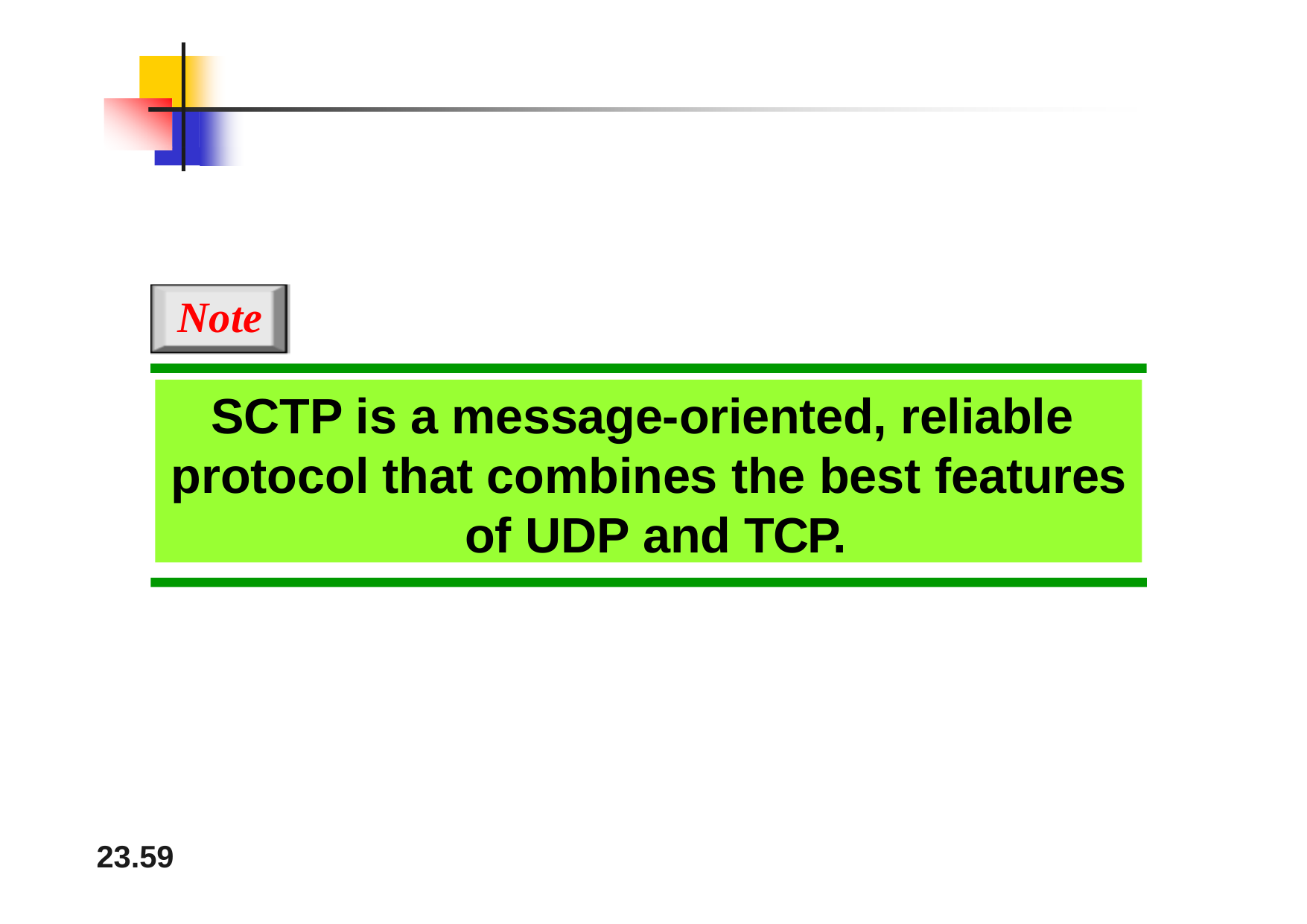

Note

SCTP is a message-oriented, reliable  protocol that combines the best features  of UDP and TCP.

23.59